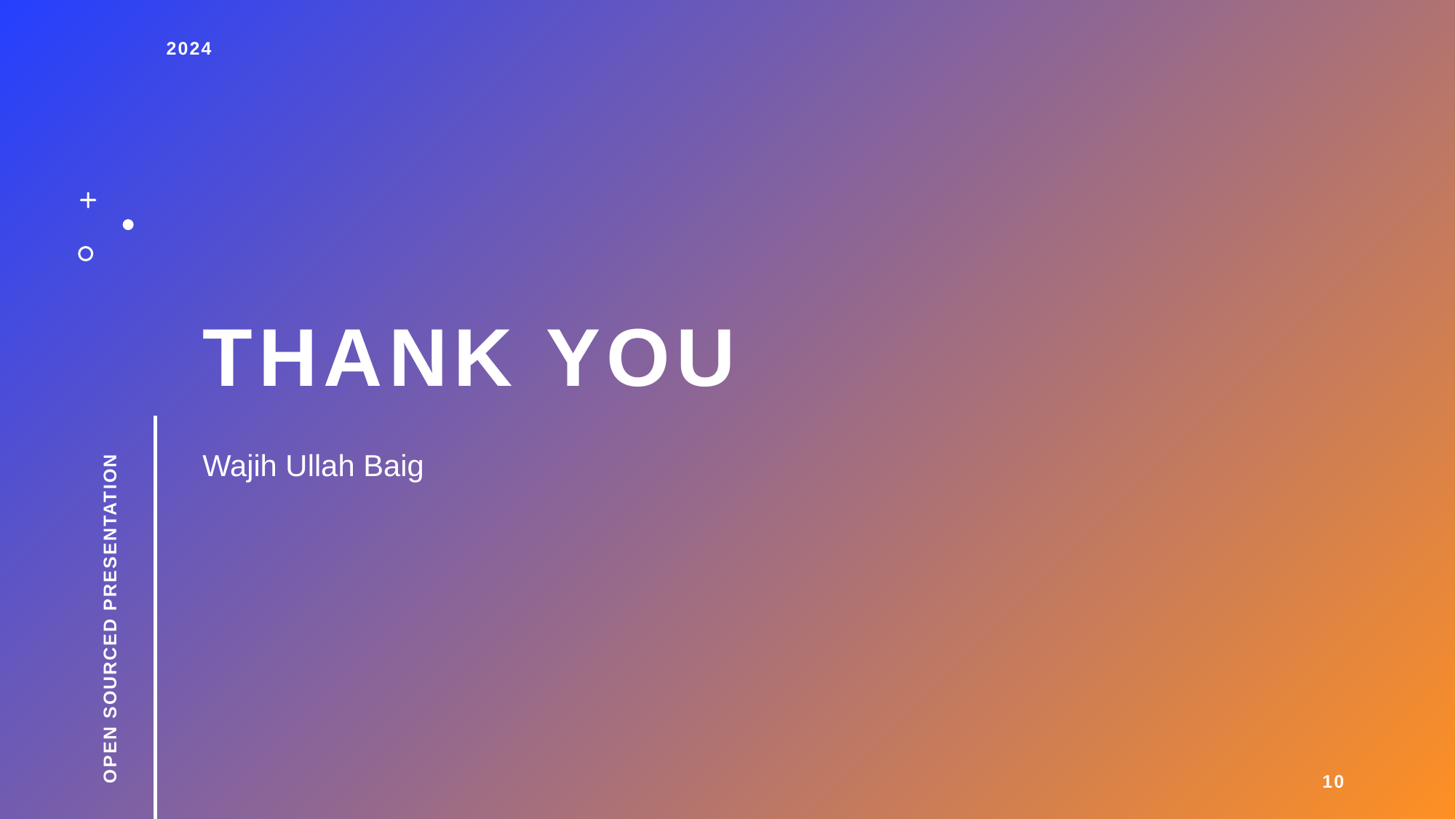

2024
# THANK YOU
Wajih Ullah Baig

Open sourced presentation
10